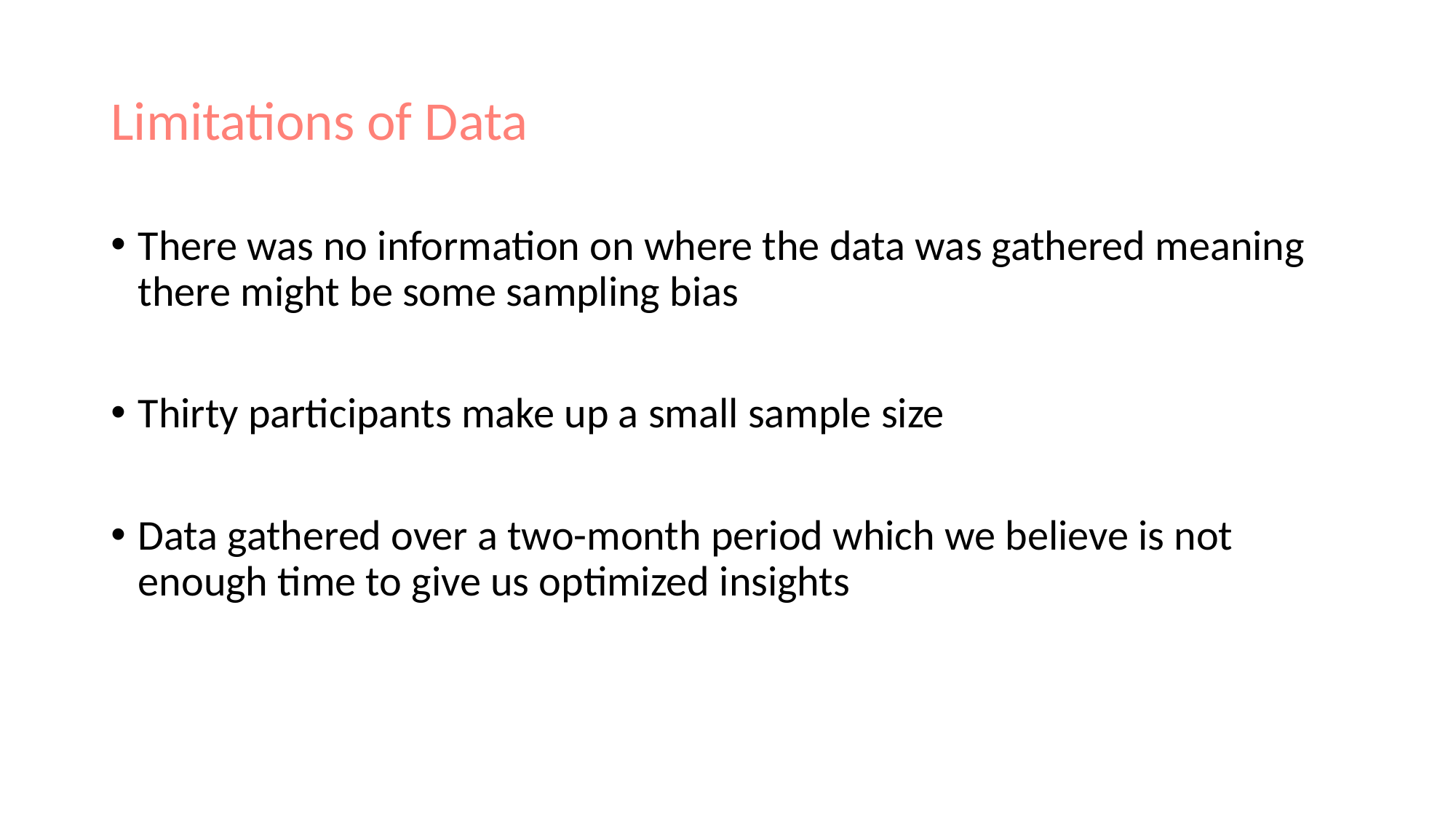

# Limitations of Data
There was no information on where the data was gathered meaning there might be some sampling bias

Thirty participants make up a small sample size

Data gathered over a two-month period which we believe is not enough time to give us optimized insights